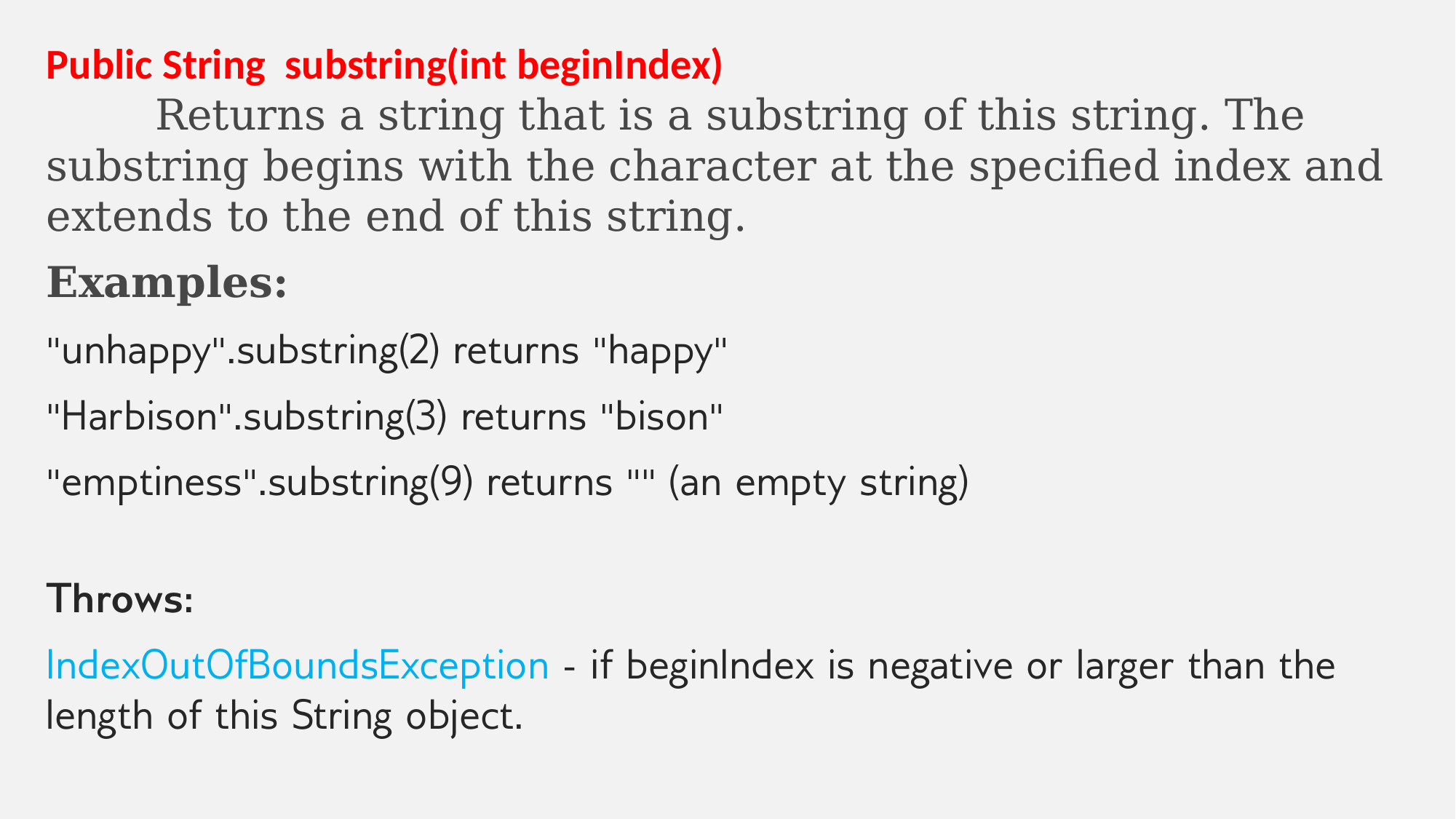

Public String  substring(int beginIndex)
	Returns a string that is a substring of this string. The substring begins with the character at the specified index and extends to the end of this string.
Examples:
"unhappy".substring(2) returns "happy"
"Harbison".substring(3) returns "bison"
"emptiness".substring(9) returns "" (an empty string)
Throws:
IndexOutOfBoundsException - if beginIndex is negative or larger than the length of this String object.